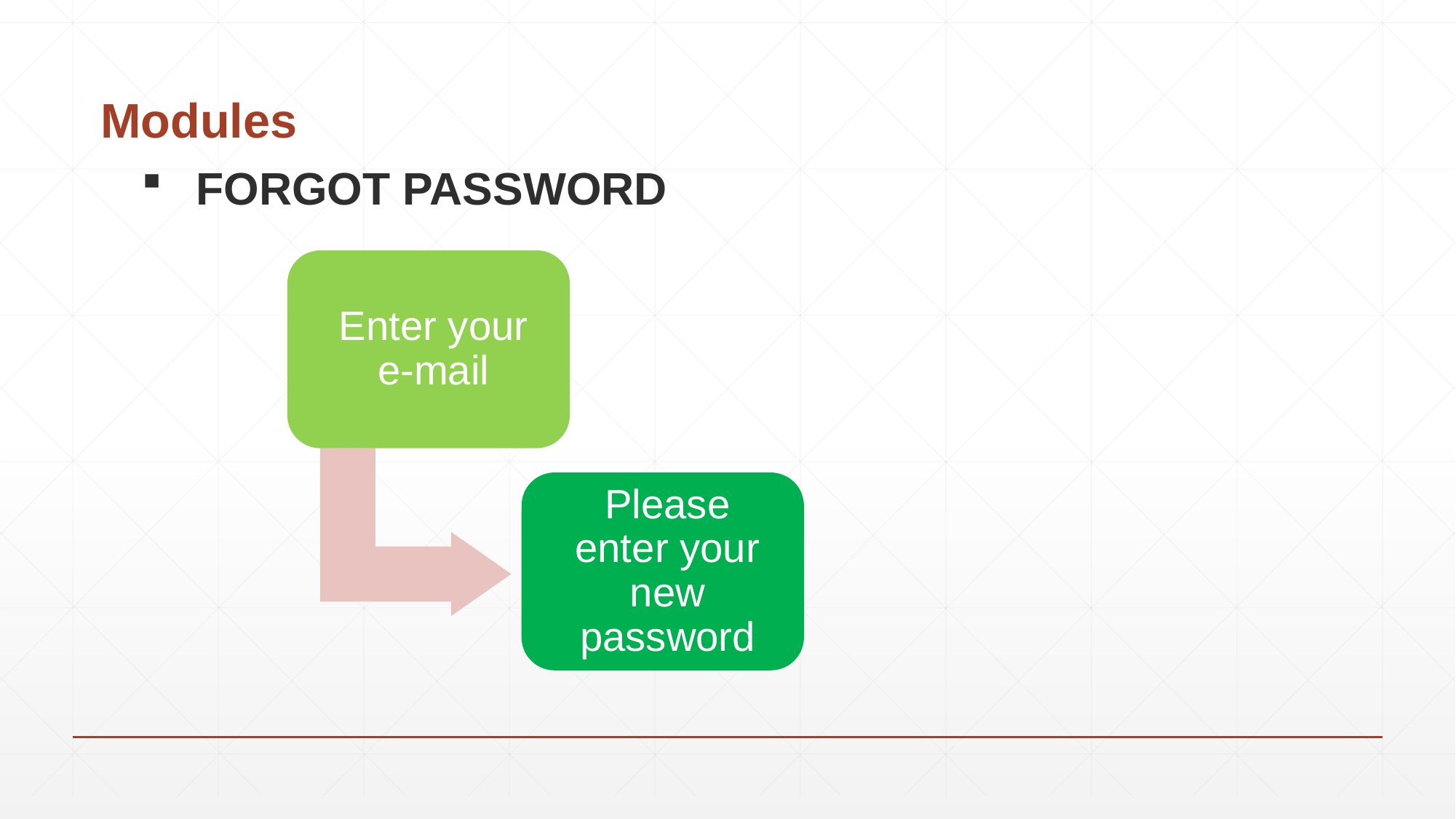

Modules
FORGOT PASSWORD
Enter your e-mail
Please enter your new password